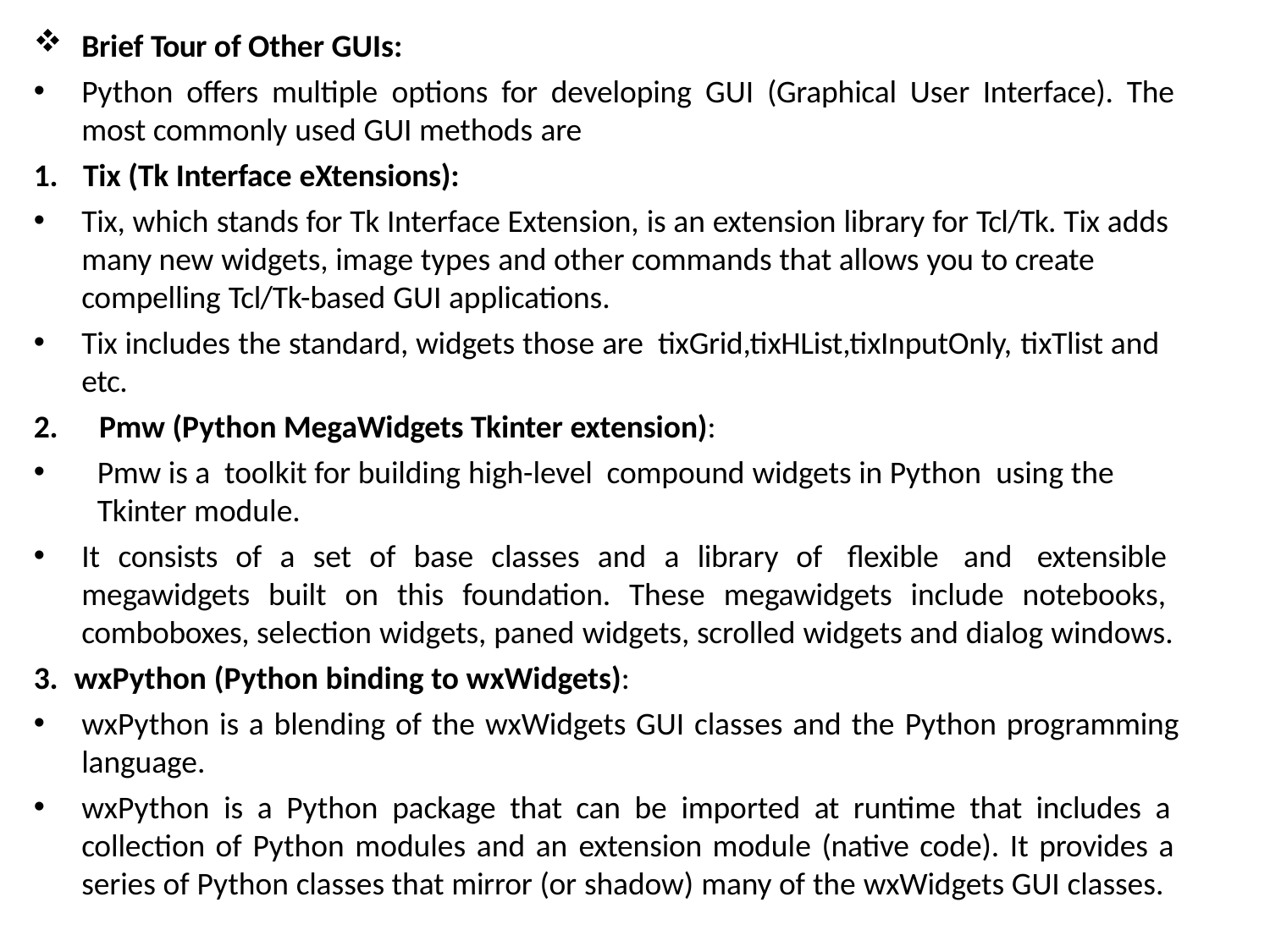

Brief Tour of Other GUIs:
Python offers multiple options for developing GUI (Graphical User Interface). The  most commonly used GUI methods are
1.	Tix (Tk Interface eXtensions):
Tix, which stands for Tk Interface Extension, is an extension library for Tcl/Tk. Tix adds  many new widgets, image types and other commands that allows you to create  compelling Tcl/Tk-based GUI applications.
Tix includes the standard, widgets those are tixGrid,tixHList,tixInputOnly, tixTlist and
etc.
2.	Pmw (Python MegaWidgets Tkinter extension):
Pmw is a toolkit for building high-level compound widgets in Python using the  Tkinter module.
It consists of a set of base classes and a library of flexible and extensible  megawidgets built on this foundation. These megawidgets include notebooks,  comboboxes, selection widgets, paned widgets, scrolled widgets and dialog windows.
3. wxPython (Python binding to wxWidgets):
wxPython is a blending of the wxWidgets GUI classes and the Python programming
language.
wxPython is a Python package that can be imported at runtime that includes a  collection of Python modules and an extension module (native code). It provides a  series of Python classes that mirror (or shadow) many of the wxWidgets GUI classes.